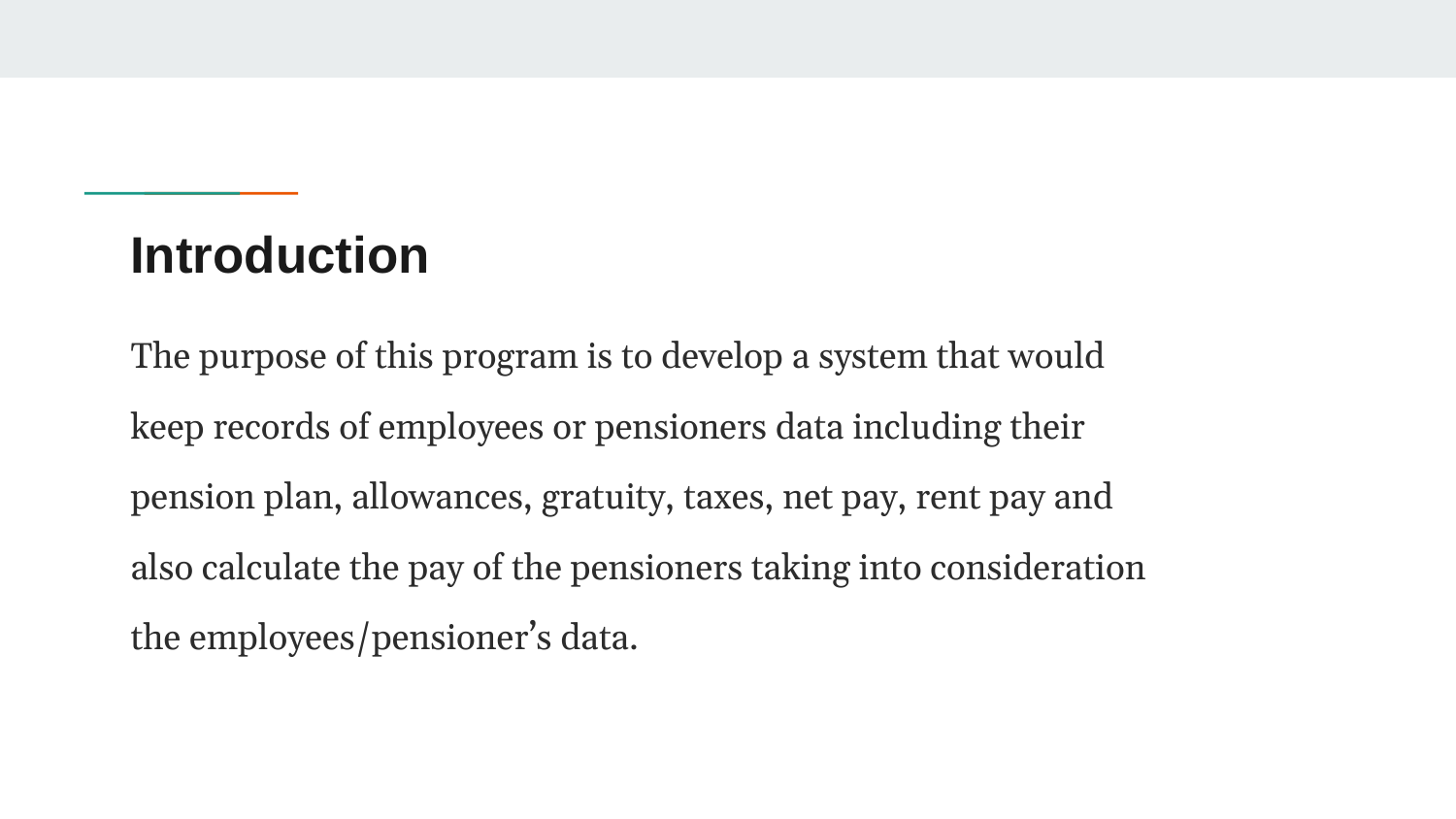

# Introduction
The purpose of this program is to develop a system that would
keep records of employees or pensioners data including their
pension plan, allowances, gratuity, taxes, net pay, rent pay and
also calculate the pay of the pensioners taking into consideration
the employees/pensioner’s data.